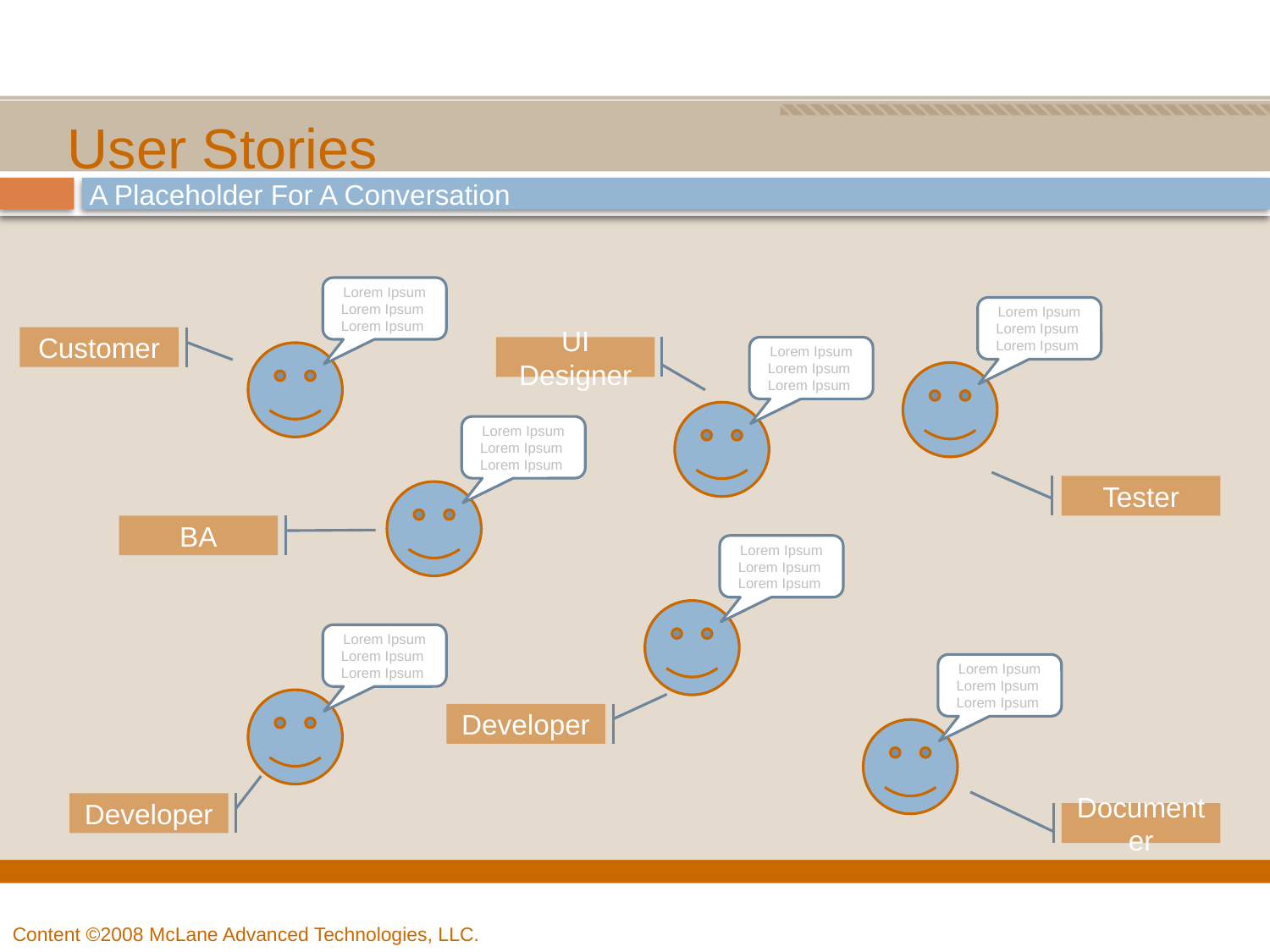

# User Stories
A Placeholder For A Conversation
Lorem Ipsum Lorem Ipsum
Lorem Ipsum

Lorem Ipsum Lorem Ipsum
Lorem Ipsum

Customer
UI Designer
Lorem Ipsum Lorem Ipsum
Lorem Ipsum

Lorem Ipsum Lorem Ipsum
Lorem Ipsum

Tester
BA
Lorem Ipsum Lorem Ipsum
Lorem Ipsum

Lorem Ipsum Lorem Ipsum
Lorem Ipsum

Lorem Ipsum Lorem Ipsum
Lorem Ipsum

Developer
Developer
Documenter
Content ©2008 McLane Advanced Technologies, LLC.